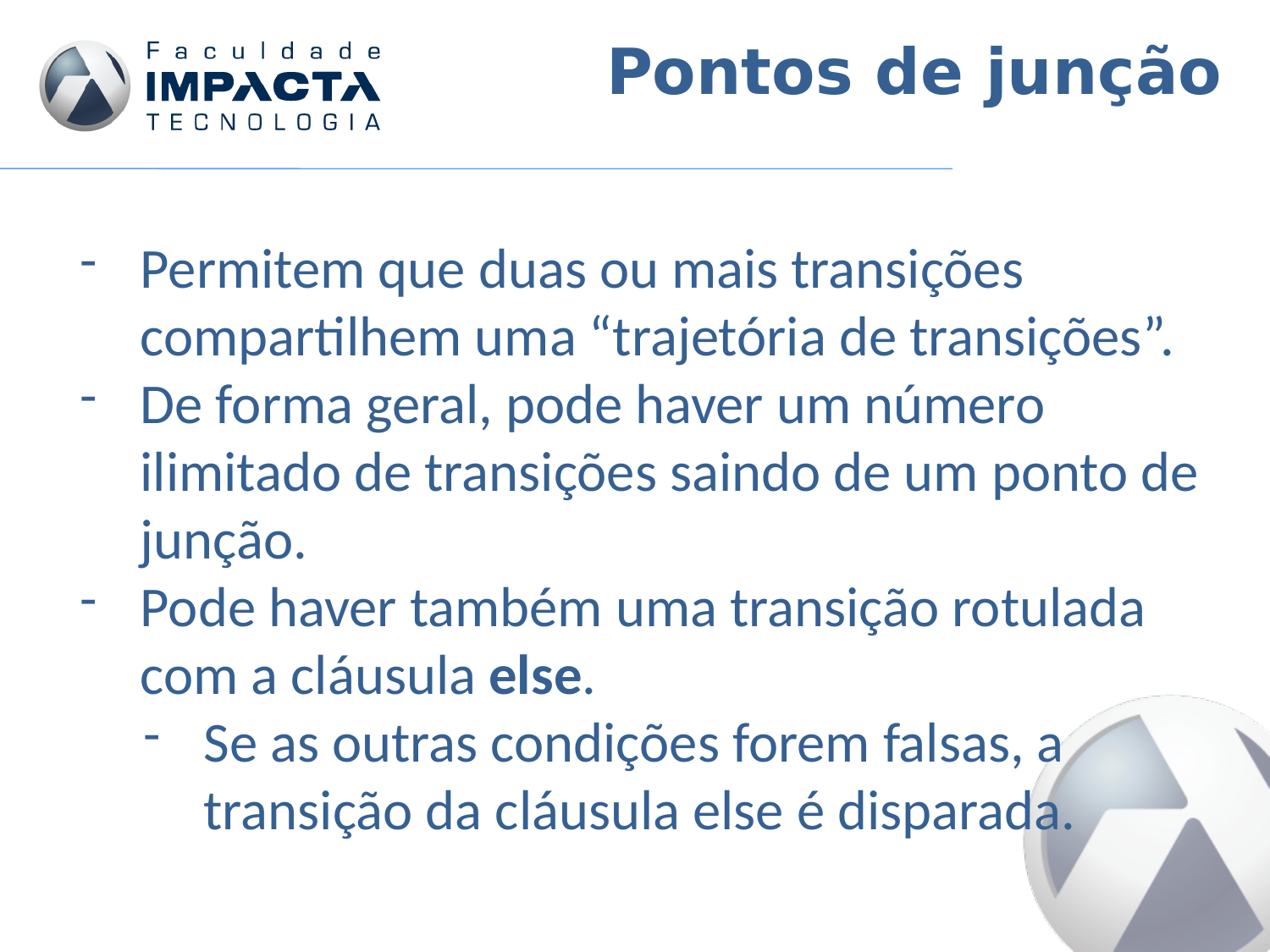

Pontos de junção
Permitem que duas ou mais transições compartilhem uma “trajetória de transições”.
De forma geral, pode haver um número ilimitado de transições saindo de um ponto de junção.
Pode haver também uma transição rotulada com a cláusula else.
Se as outras condições forem falsas, a transição da cláusula else é disparada.